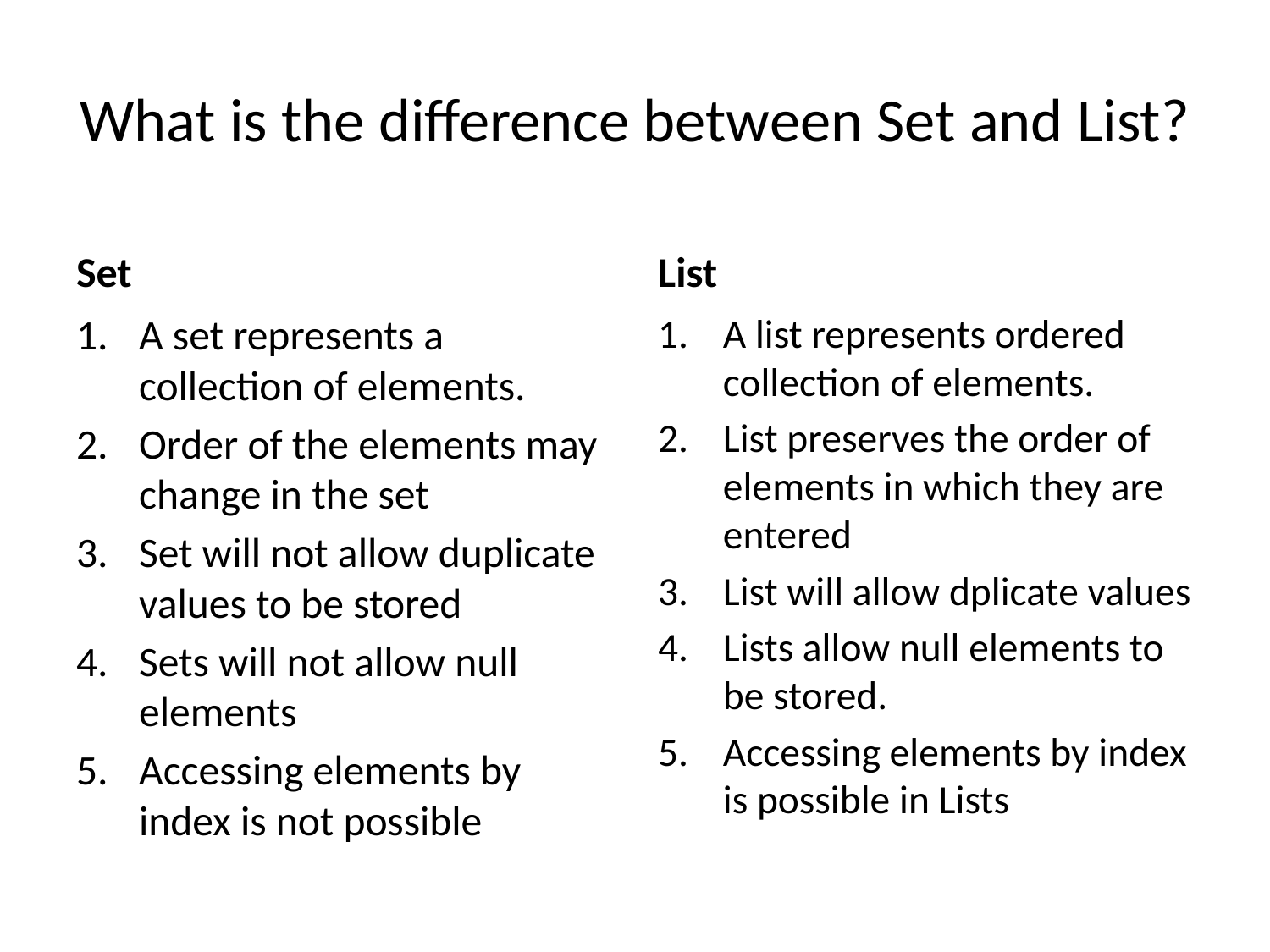

# What is the difference between Set and List?
Set
List
A set represents a collection of elements.
Order of the elements may change in the set
Set will not allow duplicate values to be stored
Sets will not allow null elements
Accessing elements by index is not possible
A list represents ordered collection of elements.
List preserves the order of elements in which they are entered
List will allow dplicate values
Lists allow null elements to be stored.
Accessing elements by index is possible in Lists